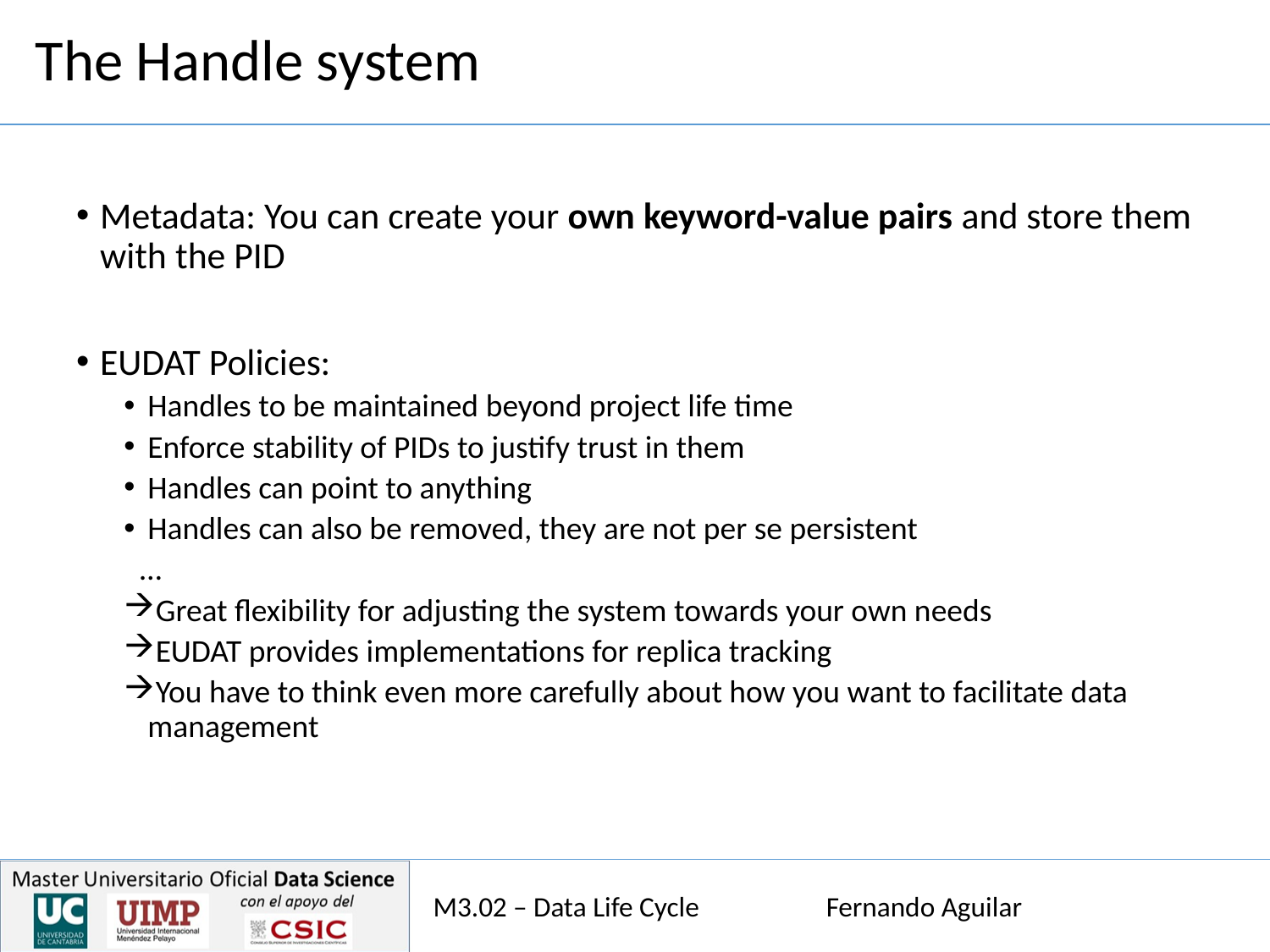

# The Handle system
Metadata: You can create your own keyword-value pairs and store them with the PID

EUDAT Policies:
Handles to be maintained beyond project life time
Enforce stability of PIDs to justify trust in them
Handles can point to anything
Handles can also be removed, they are not per se persistent
…
Great flexibility for adjusting the system towards your own needs
EUDAT provides implementations for replica tracking
You have to think even more carefully about how you want to facilitate data management

M3.02 – Data Life Cycle                    Fernando Aguilar